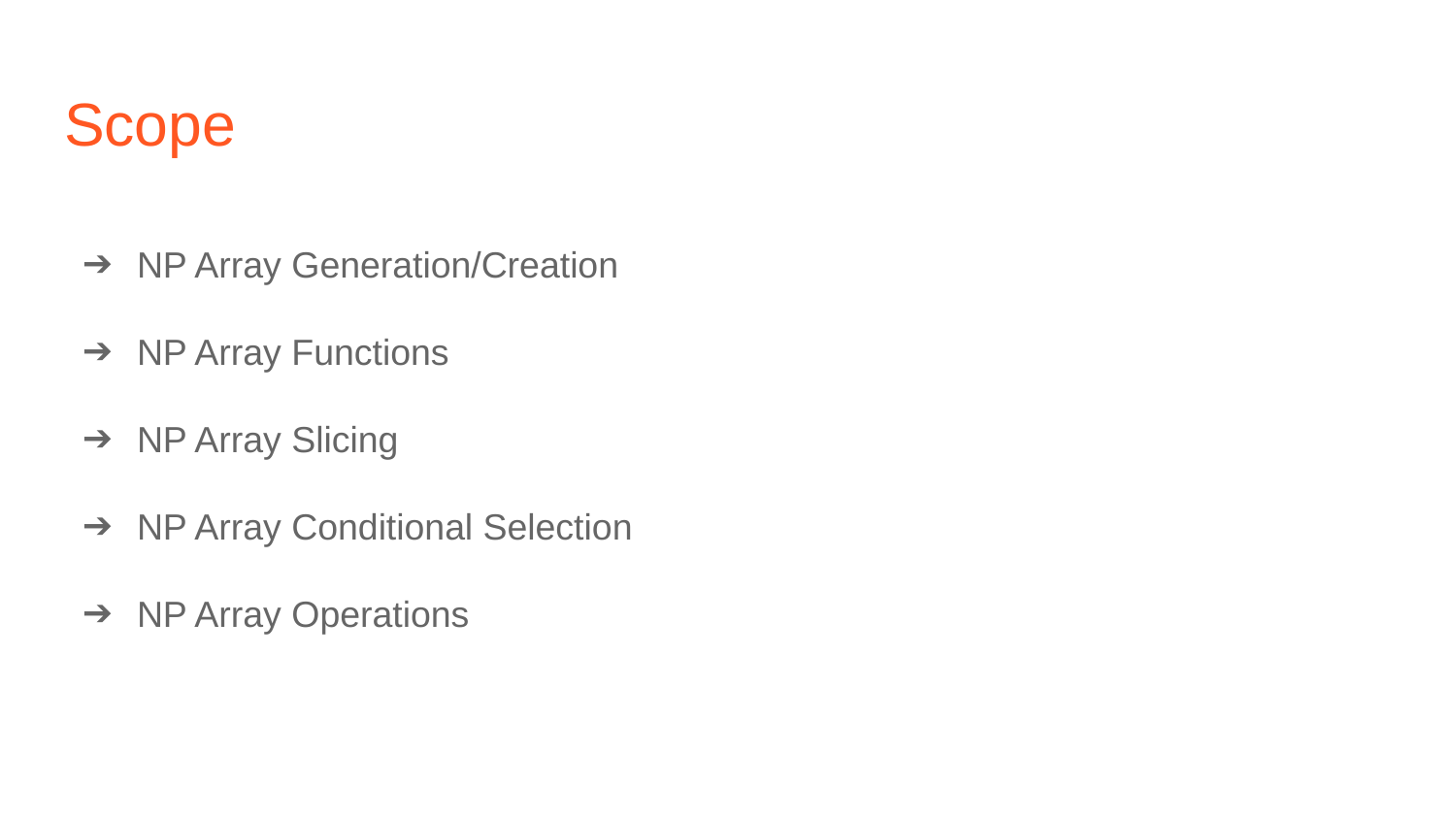

# Scope
NP Array Generation/Creation
NP Array Functions
NP Array Slicing
NP Array Conditional Selection
NP Array Operations